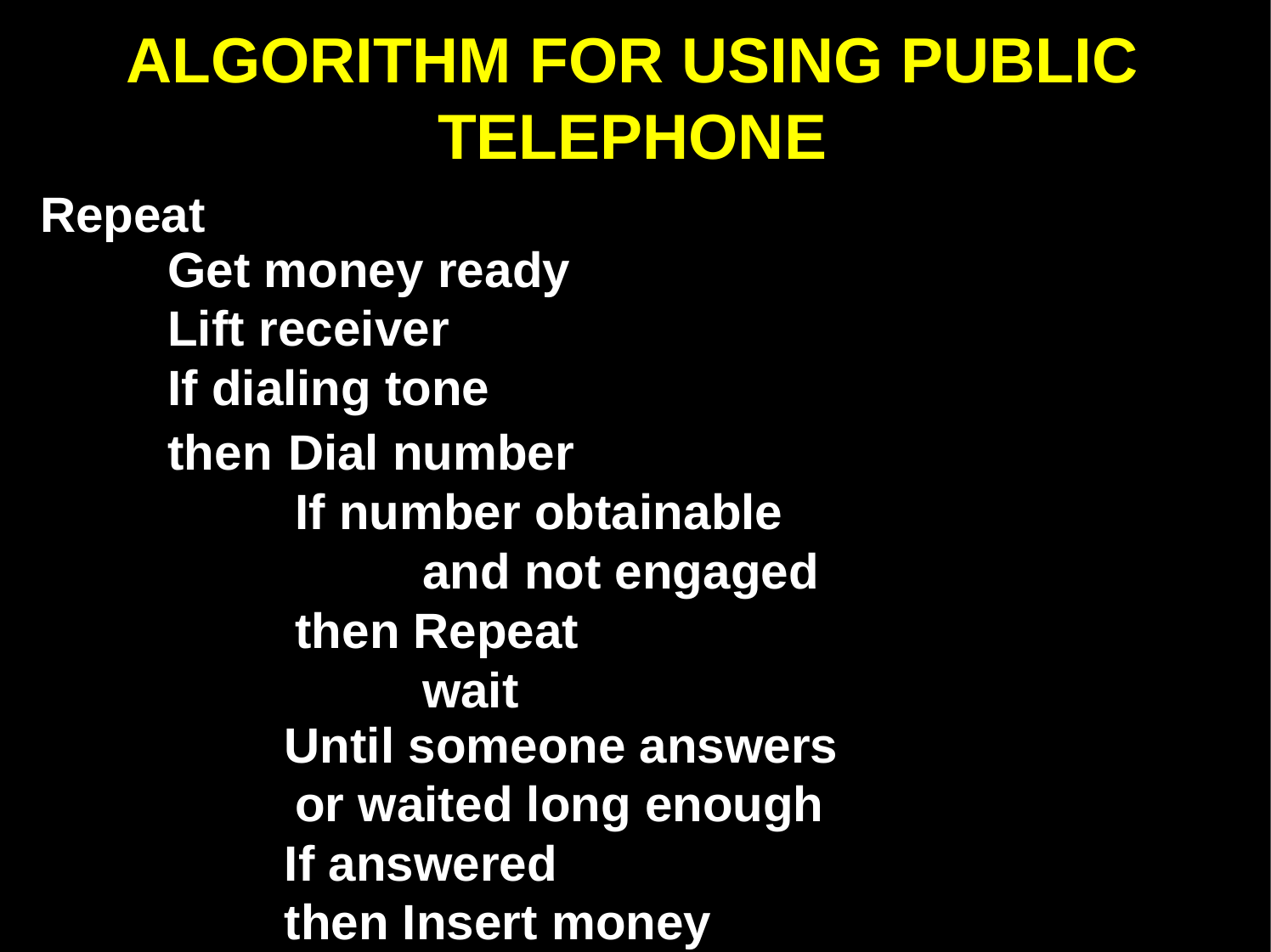

ALGORITHM FOR USING PUBLIC

TELEPHONE
Repeat
Get money ready
Lift receiver
If dialing tone
then
Dial number
If number obtainable and not engaged
then Repeat wait
Until someone answers
or waited long enough
If answered
then Insert money